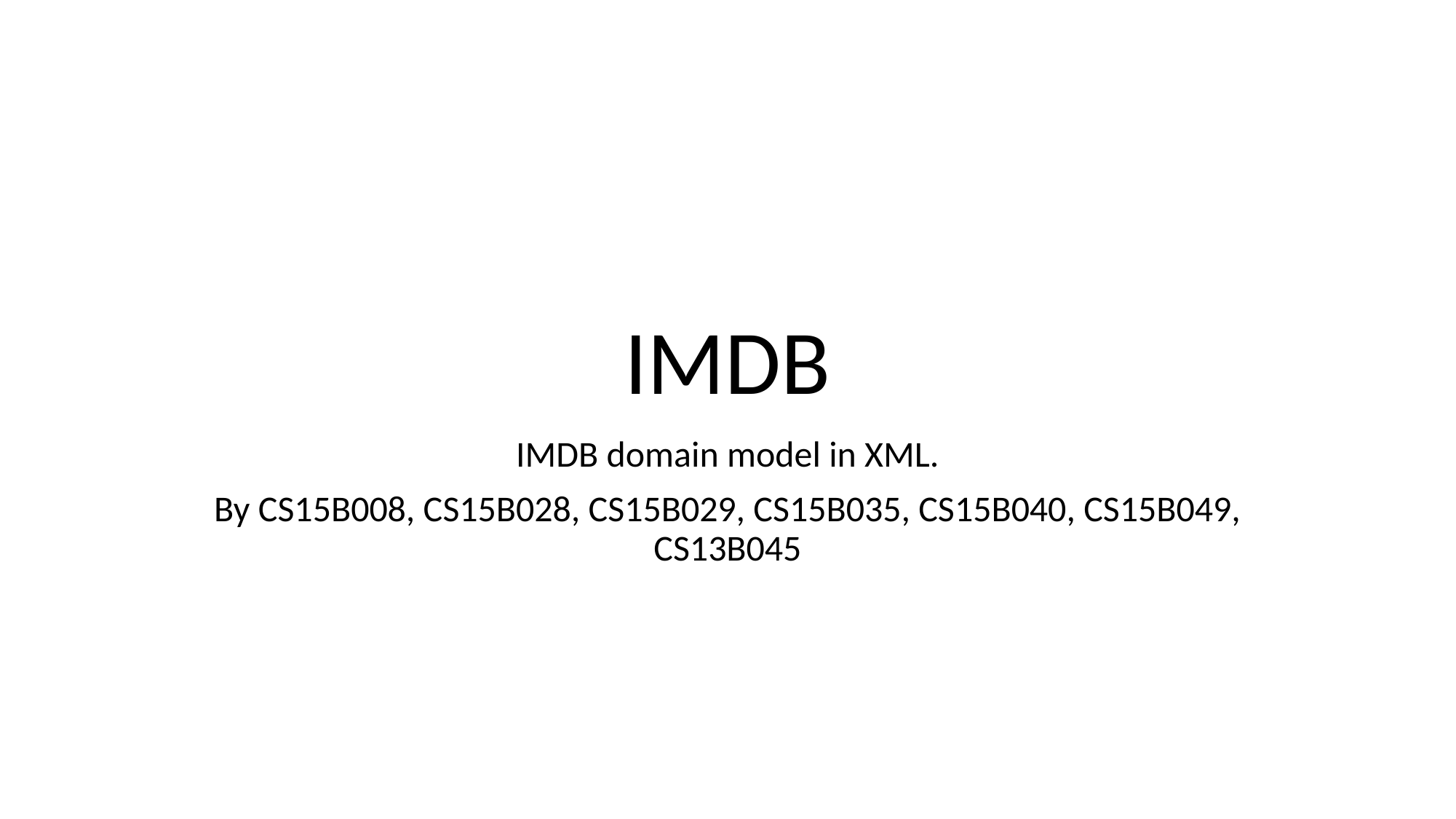

# IMDB
IMDB domain model in XML.
By CS15B008, CS15B028, CS15B029, CS15B035, CS15B040, CS15B049, CS13B045